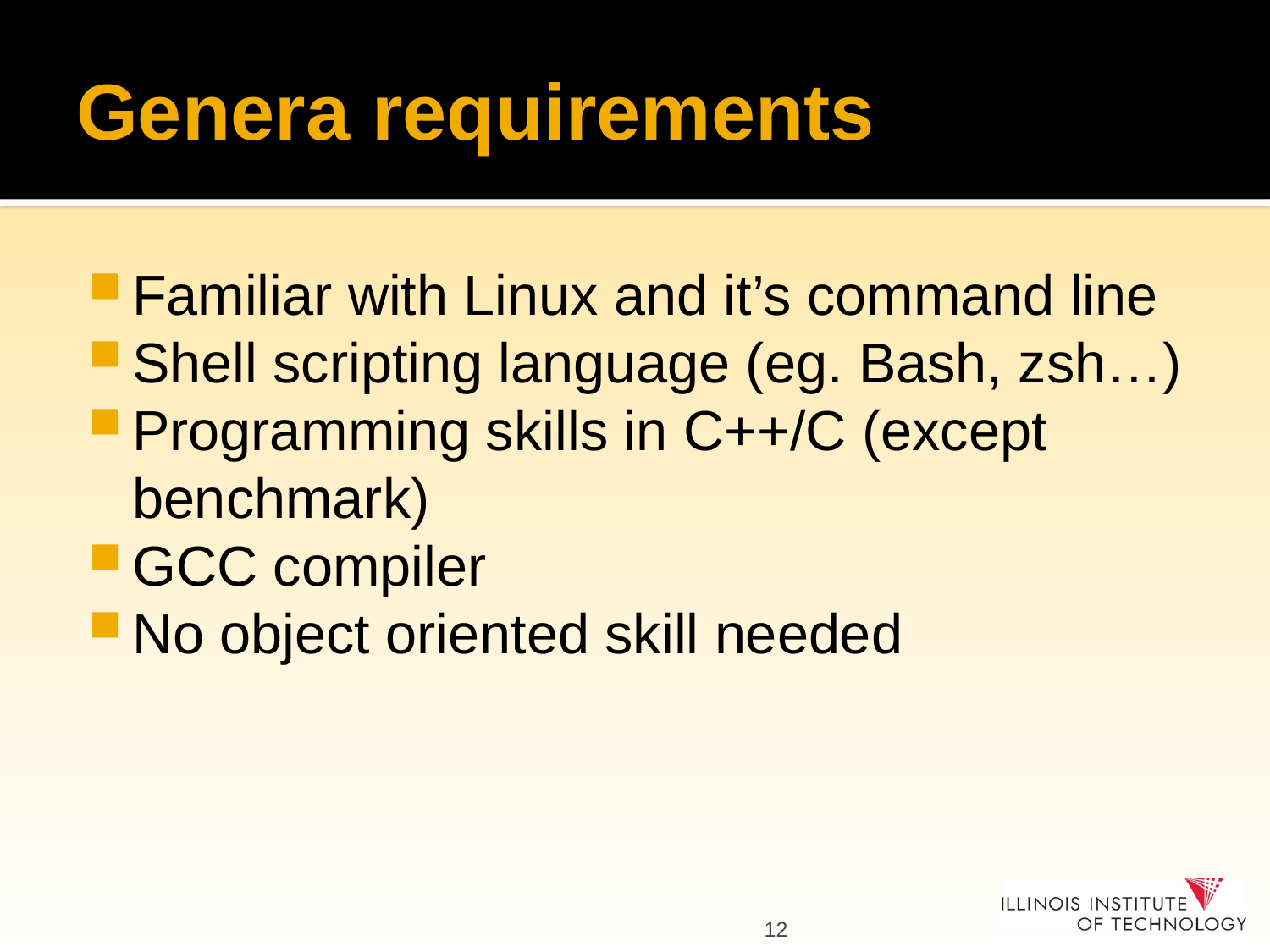

# Genera requirements
Familiar with Linux and it’s command line
Shell scripting language (eg. Bash, zsh…)
Programming skills in C++/C (except benchmark)
GCC compiler
No object oriented skill needed
12